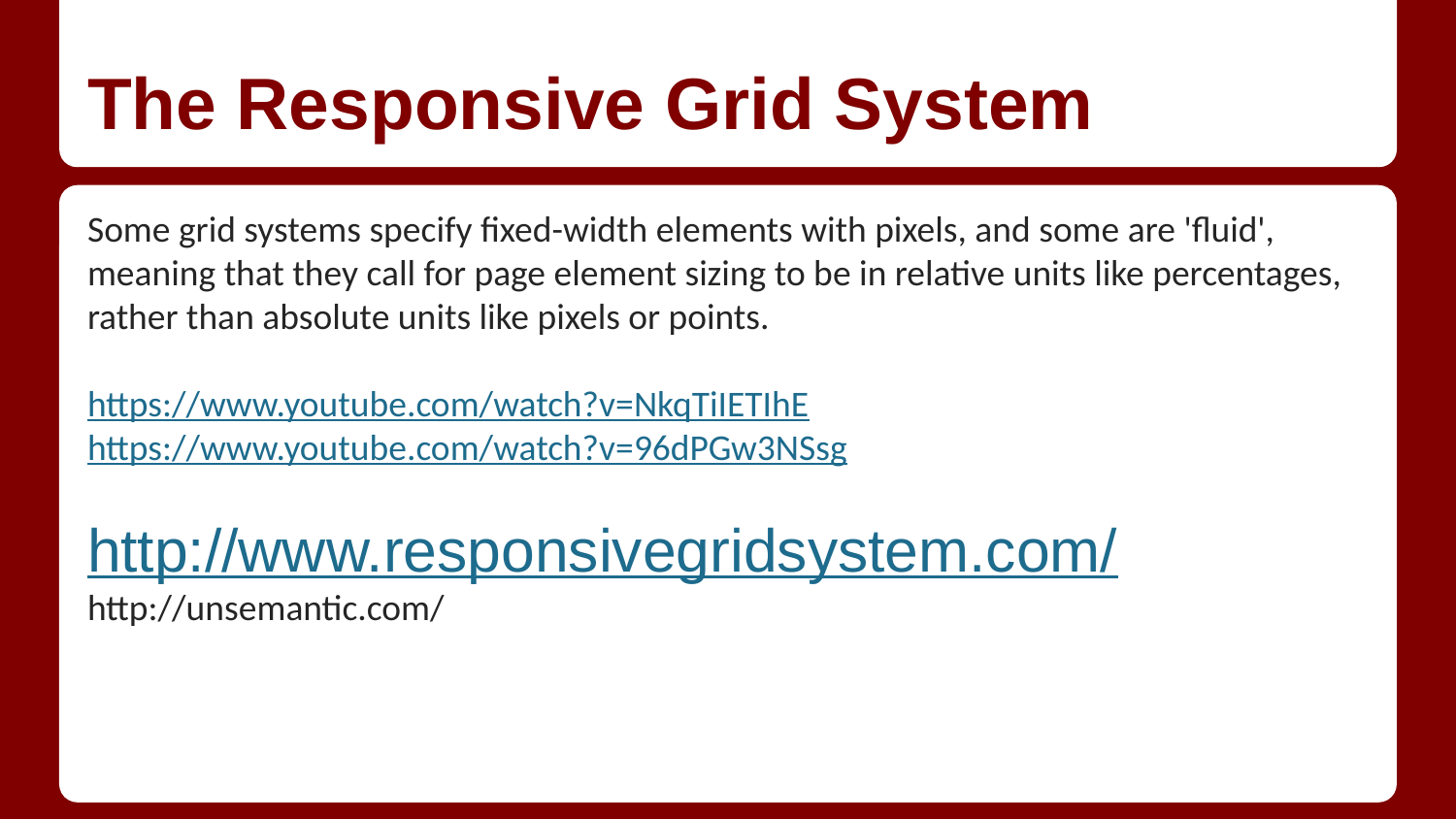

# The Responsive Grid System
Some grid systems specify fixed-width elements with pixels, and some are 'fluid', meaning that they call for page element sizing to be in relative units like percentages, rather than absolute units like pixels or points.

https://www.youtube.com/watch?v=NkqTiIETIhE
https://www.youtube.com/watch?v=96dPGw3NSsg

http://www.responsivegridsystem.com/
http://unsemantic.com/